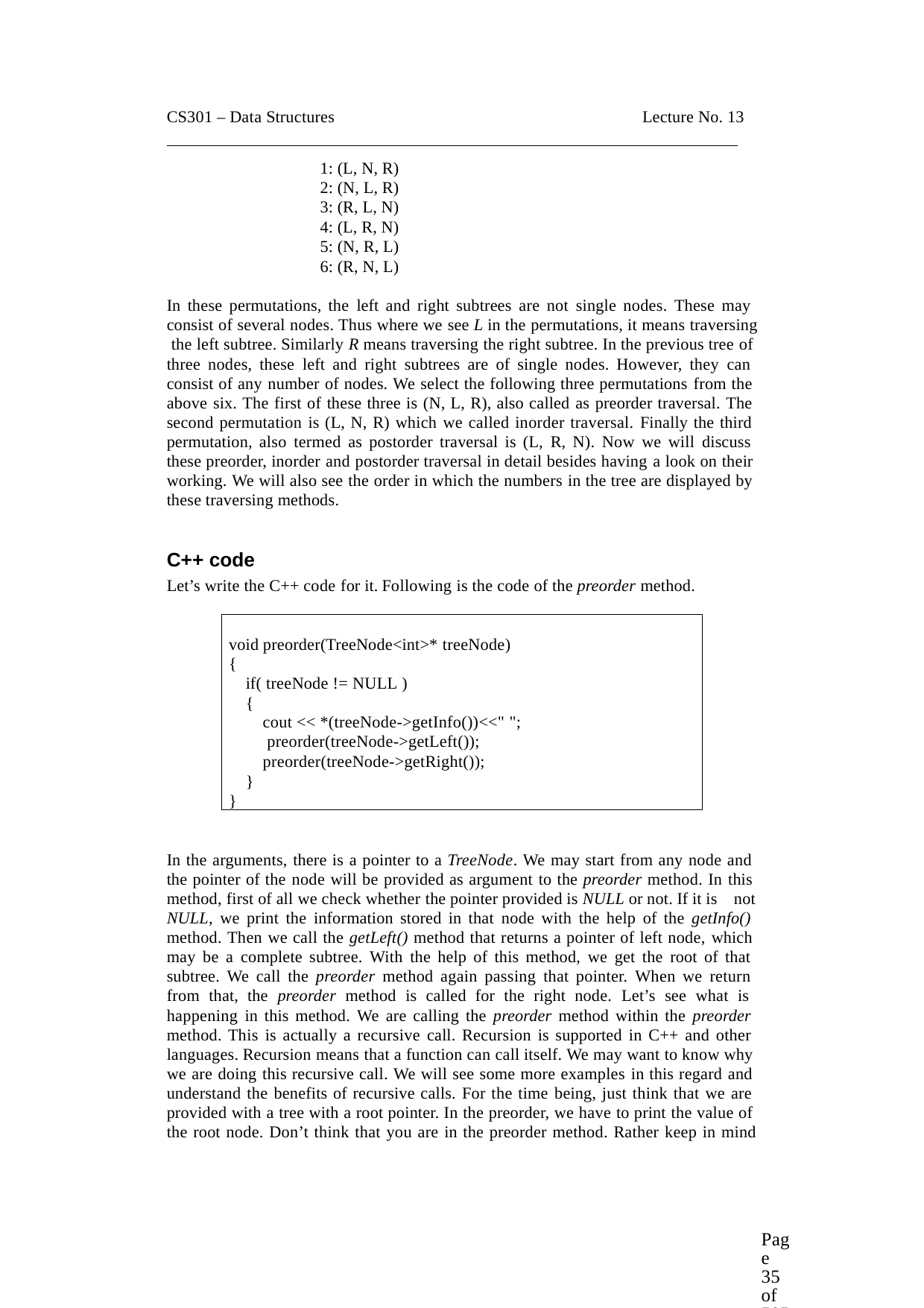

CS301 – Data Structures
Lecture No. 13

1: (L, N, R)
2: (N, L, R)
3: (R, L, N)
4: (L, R, N)
5: (N, R, L)
6: (R, N, L)

In these permutations, the left and right subtrees are not single nodes. These may  consist of several nodes. Thus where we see L in the permutations, it means traversing  the left subtree. Similarly R means traversing the right subtree. In the previous tree of  three nodes, these left and right subtrees are of single nodes. However, they can  consist of any number of nodes. We select the following three permutations from the  above six. The first of these three is (N, L, R), also called as preorder traversal. The  second permutation is (L, N, R) which we called inorder traversal. Finally the third  permutation, also termed as postorder traversal is (L, R, N). Now we will discuss  these preorder, inorder and postorder traversal in detail besides having a look on their  working. We will also see the order in which the numbers in the tree are displayed by  these traversing methods.

C++ code
Let’s write the C++ code for it. Following is the code of the preorder method.

void preorder(TreeNode<int>* treeNode)
{
if( treeNode != NULL )
{
cout << *(treeNode->getInfo())<<" ";  preorder(treeNode->getLeft());  preorder(treeNode->getRight());
}
}
In the arguments, there is a pointer to a TreeNode. We may start from any node and  the pointer of the node will be provided as argument to the preorder method. In this  method, first of all we check whether the pointer provided is NULL or not. If it is   not
NULL, we print the information stored in that node with the help of the getInfo()  method. Then we call the getLeft() method that returns a pointer of left node, which  may be a complete subtree. With the help of this method, we get the root of that  subtree. We call the preorder method again passing that pointer. When we return  from that, the preorder method is called for the right node. Let’s see what is  happening in this method. We are calling the preorder method within the preorder  method. This is actually a recursive call. Recursion is supported in C++ and other  languages. Recursion means that a function can call itself. We may want to know why  we are doing this recursive call. We will see some more examples in this regard and  understand the benefits of recursive calls. For the time being, just think that we are  provided with a tree with a root pointer. In the preorder, we have to print the value of  the root node. Don’t think that you are in the preorder method. Rather keep in mind
Page 35 of 505